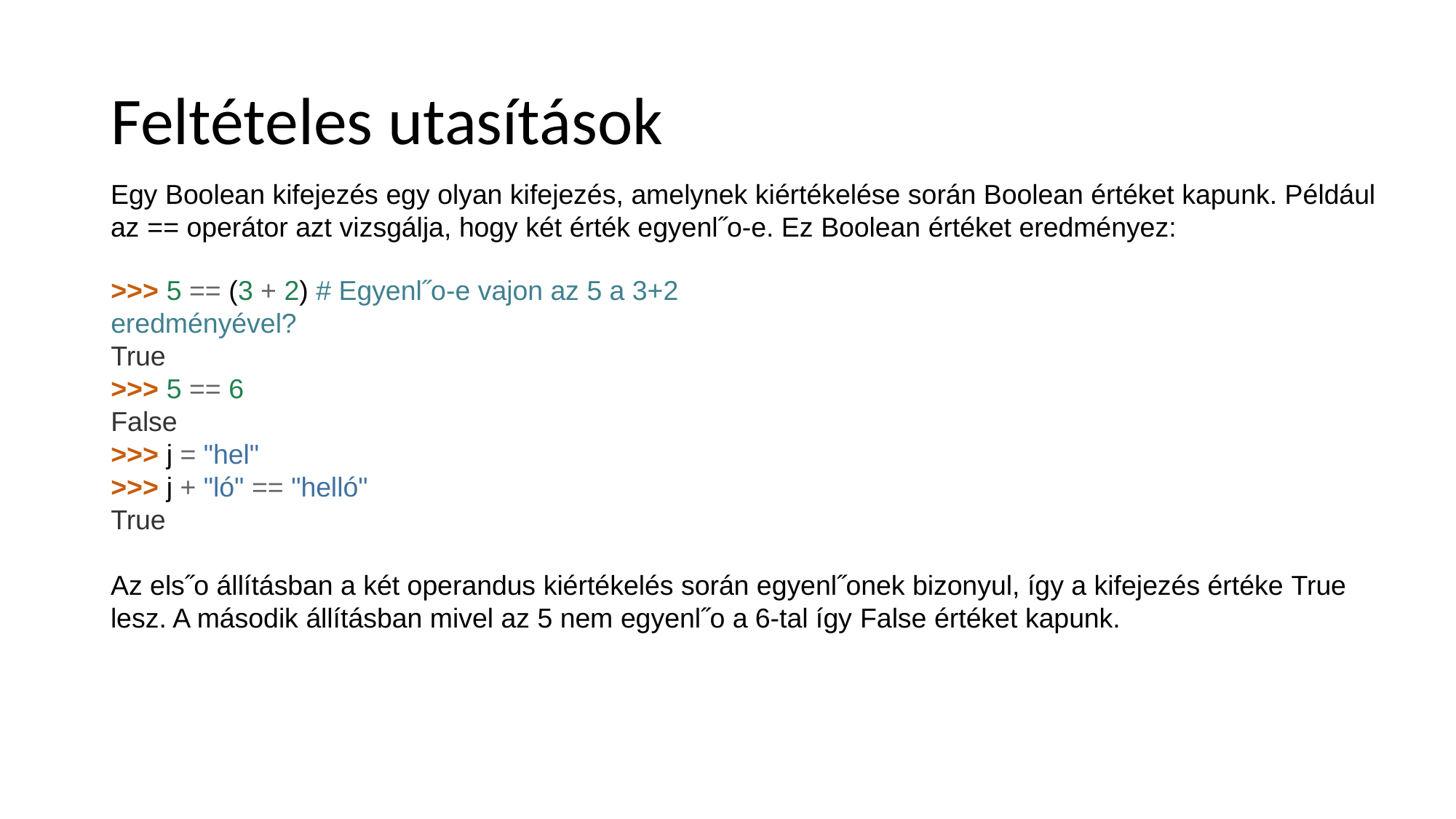

# Feltételes utasítások
Egy Boolean kifejezés egy olyan kifejezés, amelynek kiértékelése során Boolean értéket kapunk. Például az == operátor azt vizsgálja, hogy két érték egyenl˝o-e. Ez Boolean értéket eredményez:
>>> 5 == (3 + 2) # Egyenl˝o-e vajon az 5 a 3+2 eredményével?
True
>>> 5 == 6
False
>>> j = "hel"
>>> j + "ló" == "helló"
True
Az els˝o állításban a két operandus kiértékelés során egyenl˝onek bizonyul, így a kifejezés értéke True lesz. A második állításban mivel az 5 nem egyenl˝o a 6-tal így False értéket kapunk.